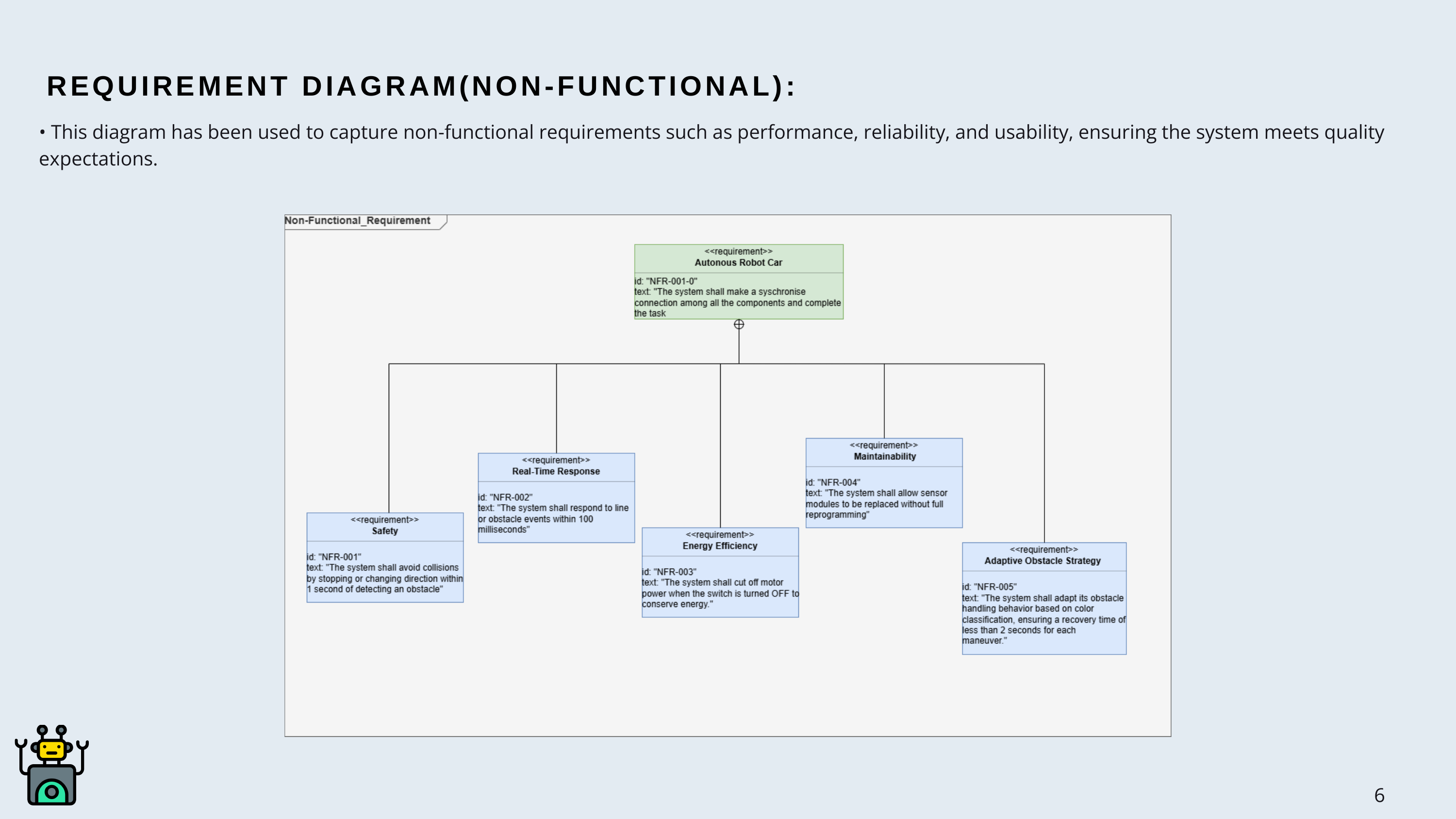

REQUIREMENT DIAGRAM(NON-FUNCTIONAL):
• This diagram has been used to capture non-functional requirements such as performance, reliability, and usability, ensuring the system meets quality expectations.

6